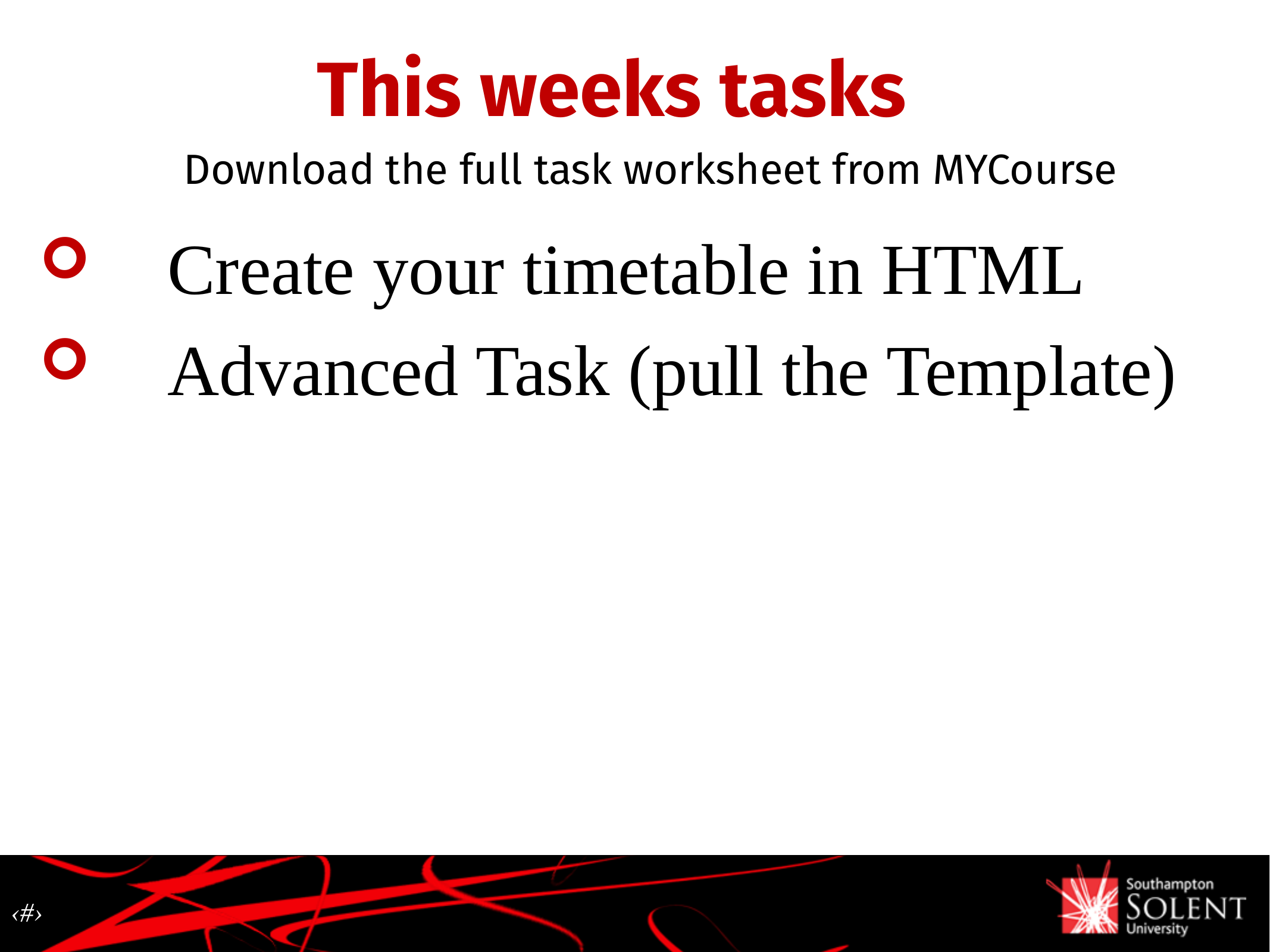

This weeks tasks
Download the full task worksheet from MYCourse
Create your timetable in HTML
Advanced Task (pull the Template)